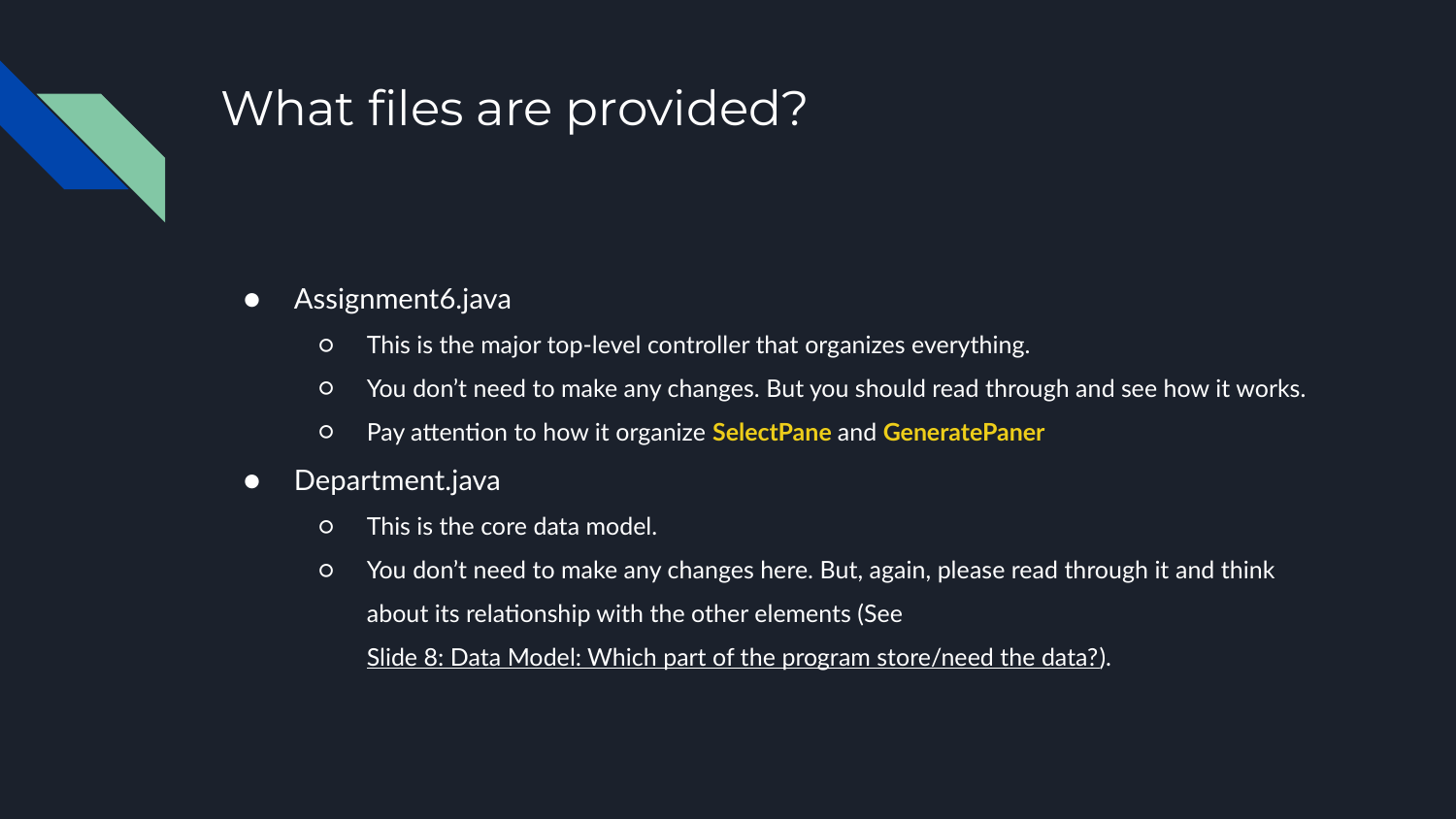

# What files are provided?
Assignment6.java
This is the major top-level controller that organizes everything.
You don’t need to make any changes. But you should read through and see how it works.
Pay attention to how it organize SelectPane and GeneratePaner
Department.java
This is the core data model.
You don’t need to make any changes here. But, again, please read through it and think about its relationship with the other elements (See Slide 8: Data Model: Which part of the program store/need the data?).